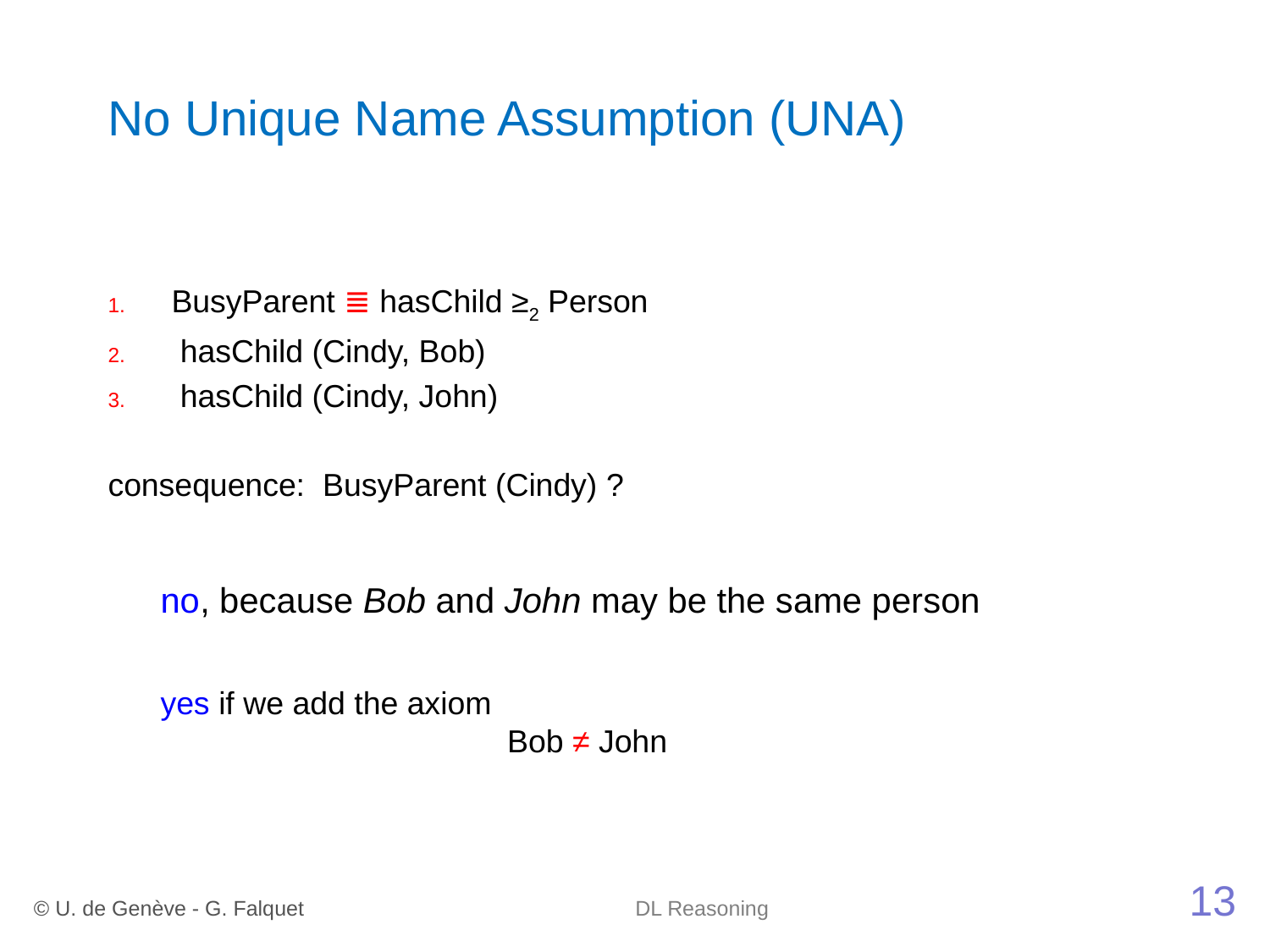

# No Unique Name Assumption (UNA)
BusyParent ≣ hasChild ≥2 Person
 hasChild (Cindy, Bob)
 hasChild (Cindy, John)

consequence:  BusyParent (Cindy) ?

no, because Bob and John may be the same person
yes if we add the axiom
Bob ≠ John

13
© U. de Genève - G. Falquet
DL Reasoning